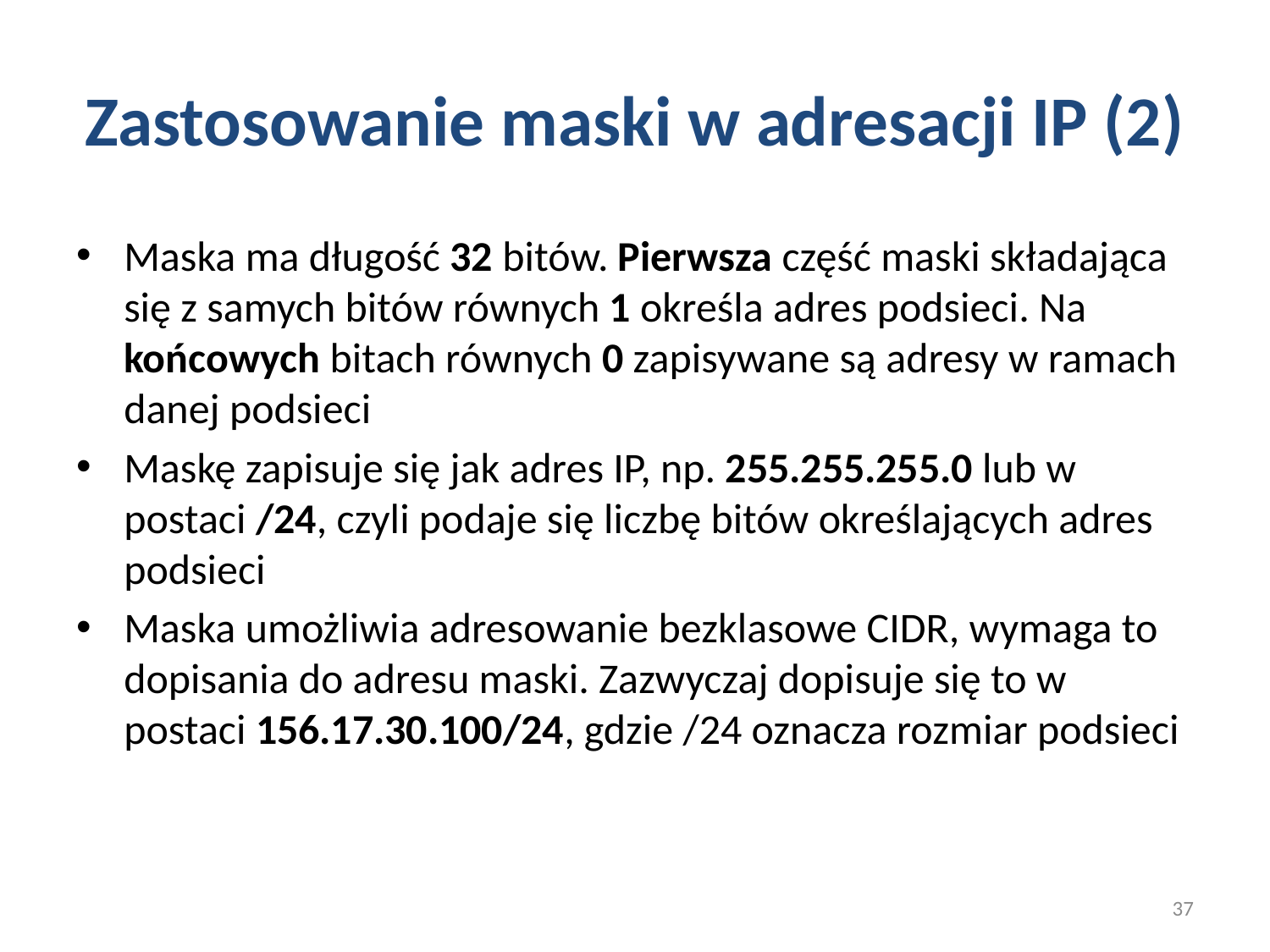

# Zastosowanie maski w adresacji IP (2)
Maska ma długość 32 bitów. Pierwsza część maski składająca się z samych bitów równych 1 określa adres podsieci. Na końcowych bitach równych 0 zapisywane są adresy w ramach danej podsieci
Maskę zapisuje się jak adres IP, np. 255.255.255.0 lub w postaci /24, czyli podaje się liczbę bitów określających adres podsieci
Maska umożliwia adresowanie bezklasowe CIDR, wymaga to dopisania do adresu maski. Zazwyczaj dopisuje się to w postaci 156.17.30.100/24, gdzie /24 oznacza rozmiar podsieci
37